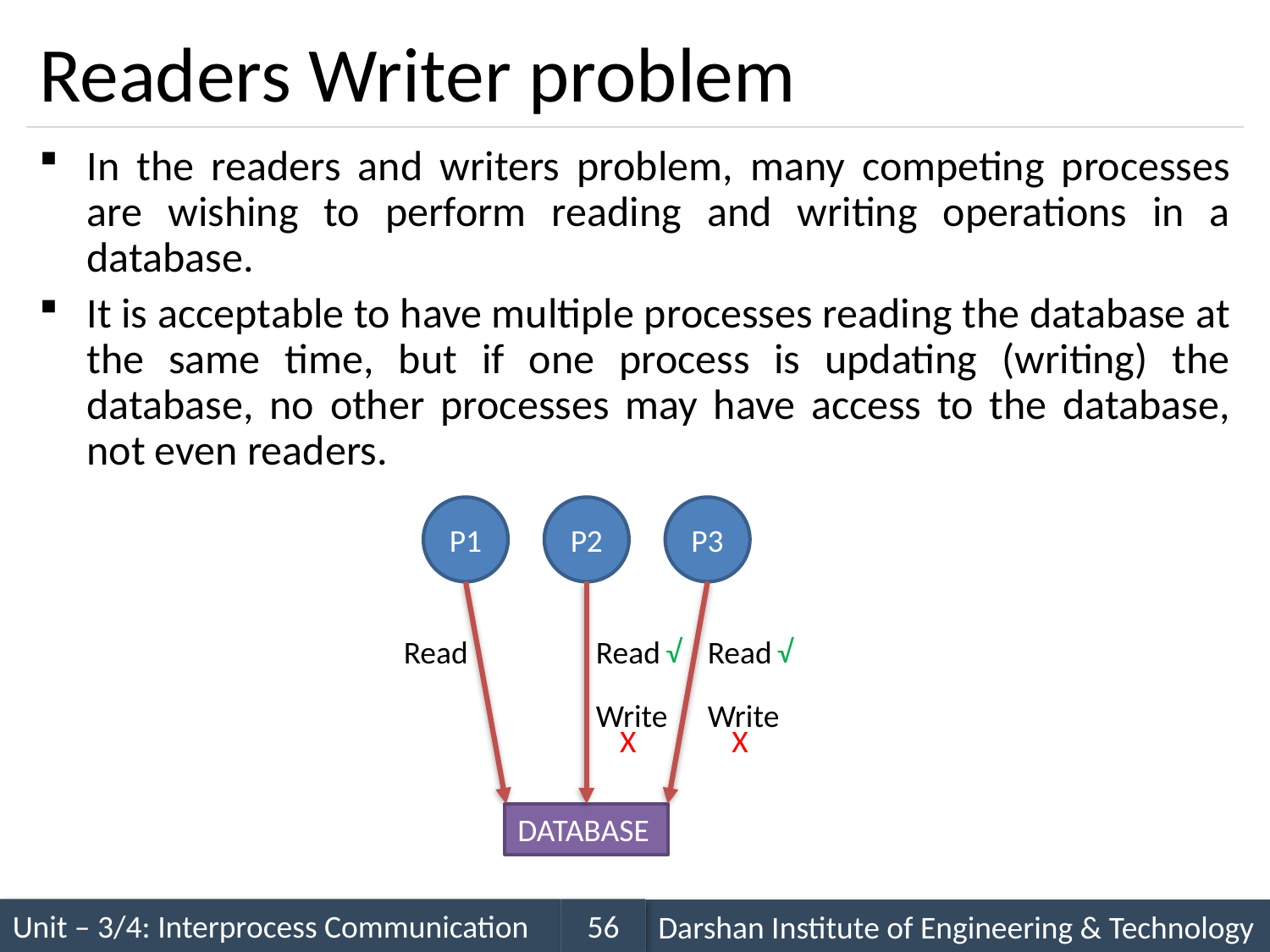

# Readers Writer problem
In the readers and writers problem, many competing processes are wishing to perform reading and writing operations in a database.
It is acceptable to have multiple processes reading the database at the same time, but if one process is updating (writing) the database, no other processes may have access to the database, not even readers.

P1
P2
P3
√
√
Read
Read
Read
Write
Write
X
X
DATABASE